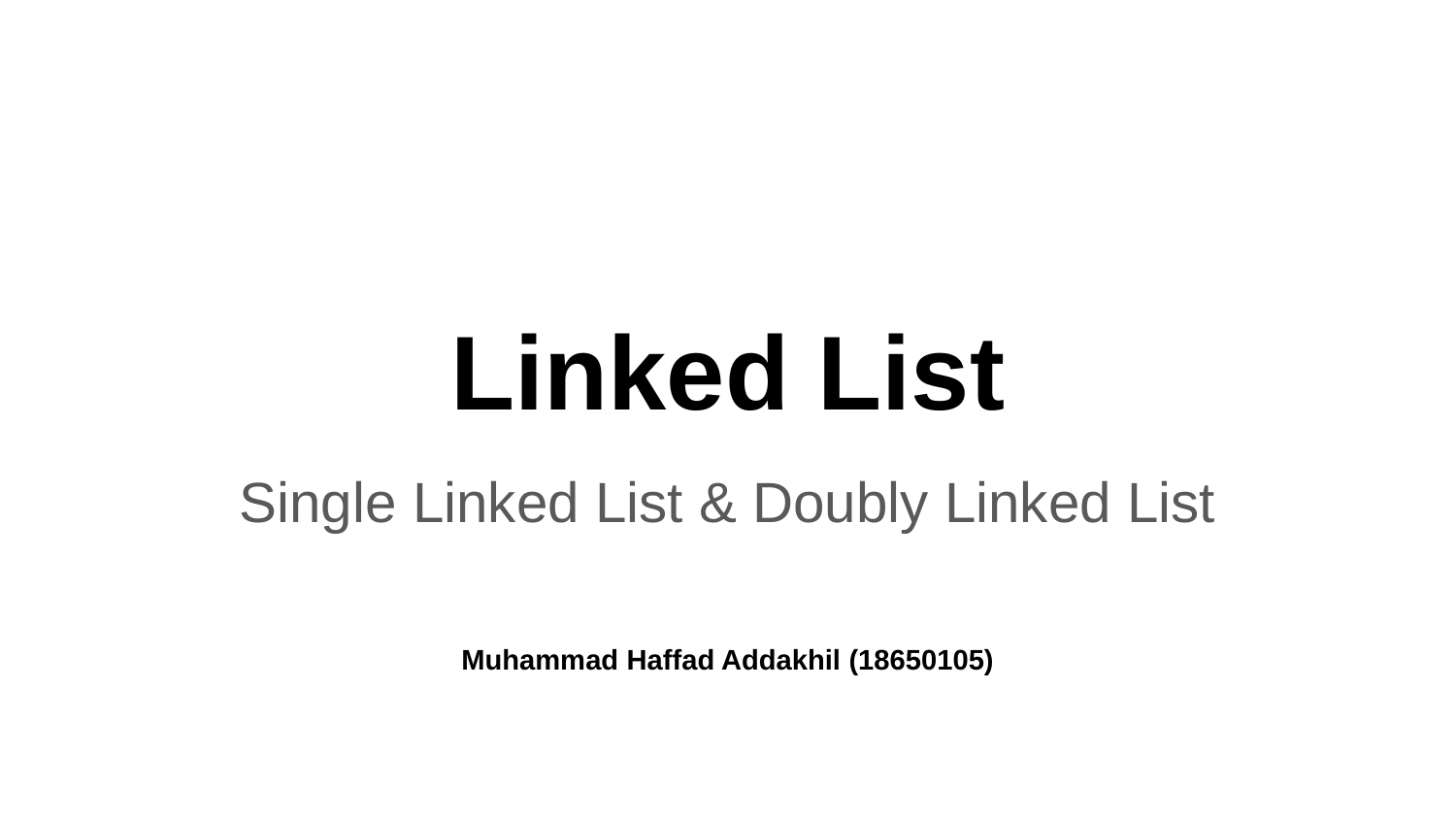

# Linked List
Single Linked List & Doubly Linked List
Muhammad Haffad Addakhil (18650105)